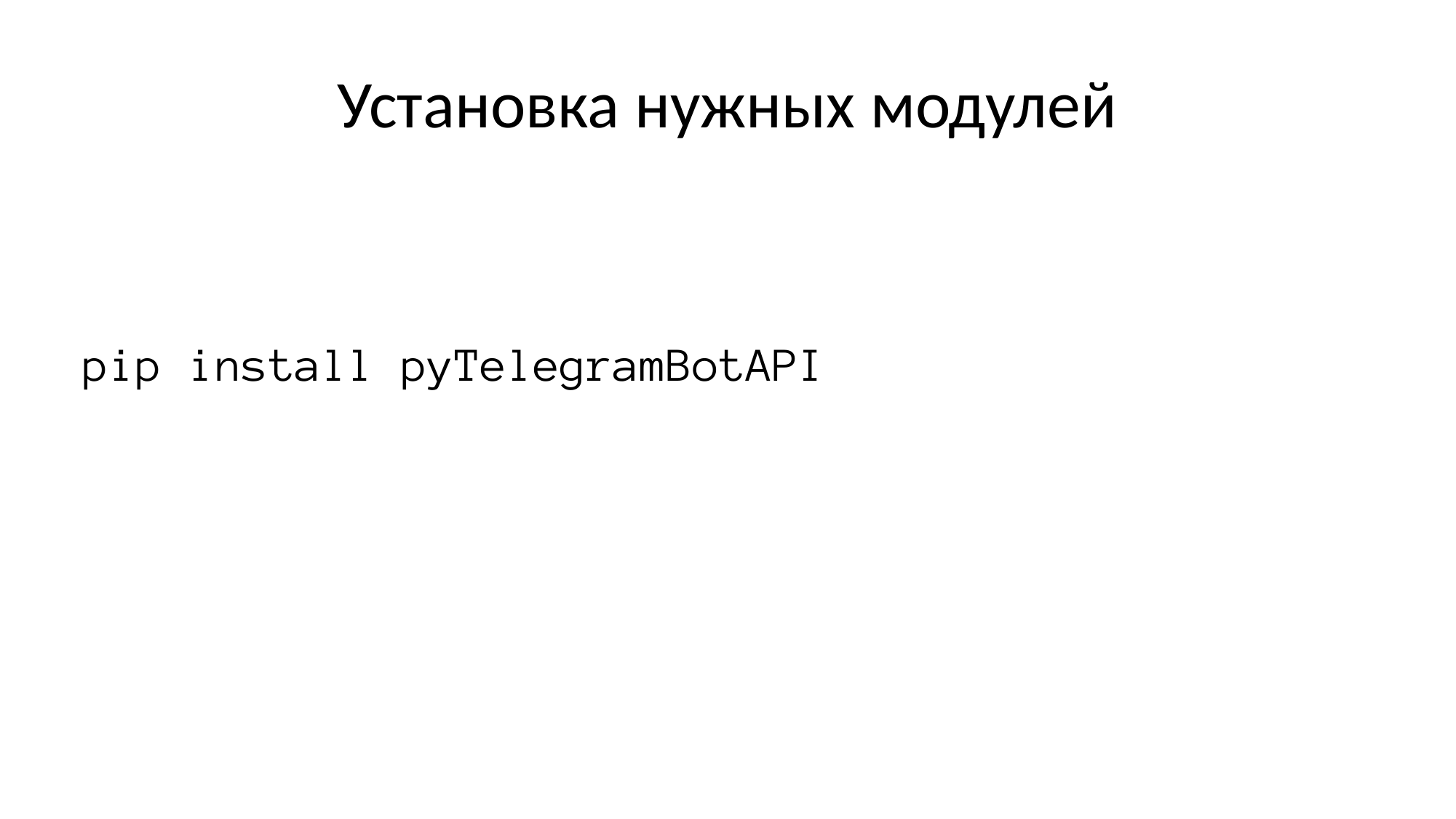

# Установка нужных модулей

pip install pyTelegramBotAPI